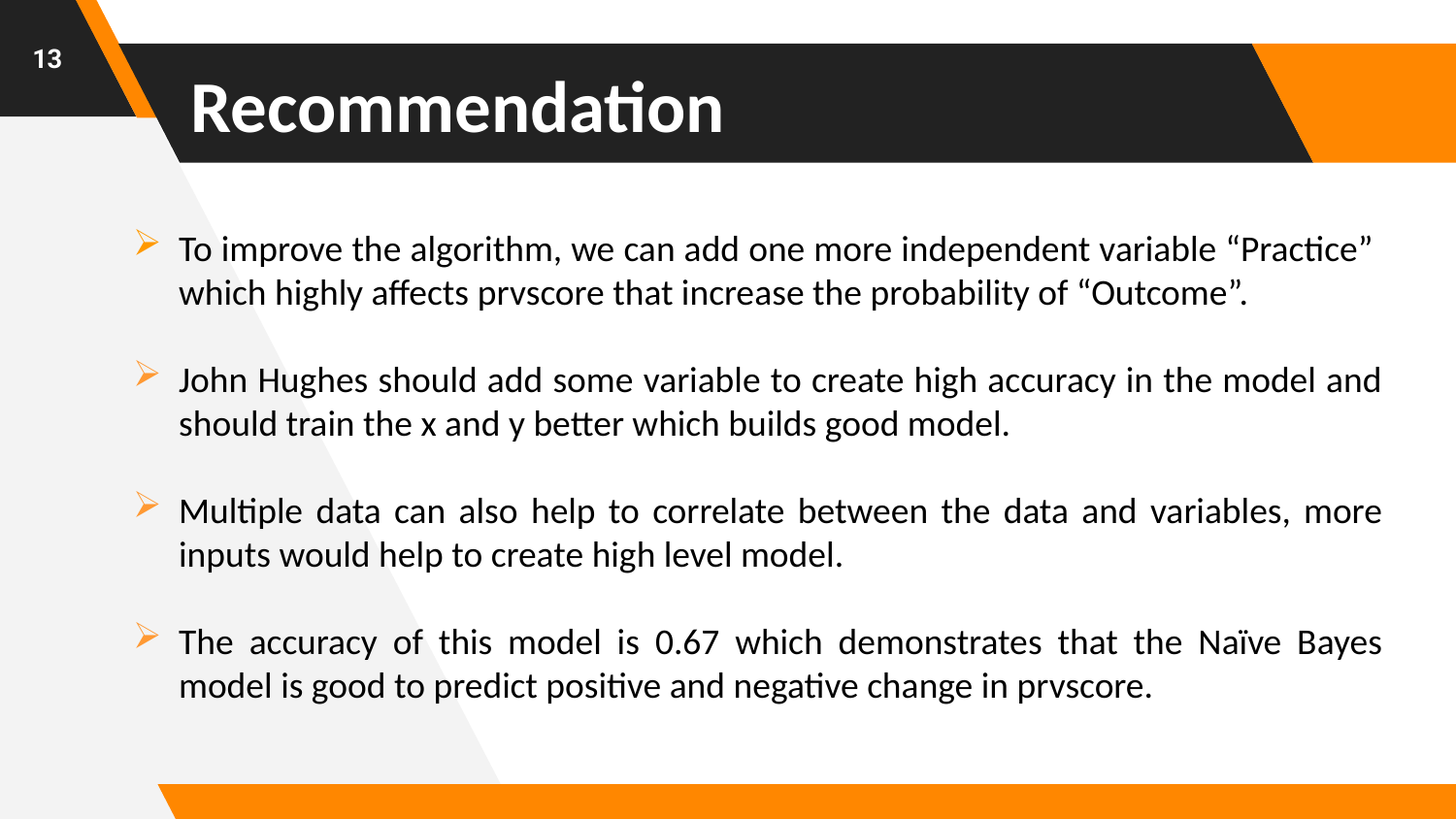

13
# Recommendation
To improve the algorithm, we can add one more independent variable “Practice”  which highly affects prvscore that increase the probability of “Outcome”.

John Hughes should add some variable to create high accuracy in the model and should train the x and y better which builds good model.

Multiple data can also help to correlate between the data and variables, more inputs would help to create high level model.

The accuracy of this model is 0.67 which demonstrates that the Naïve Bayes model is good to predict positive and negative change in prvscore.